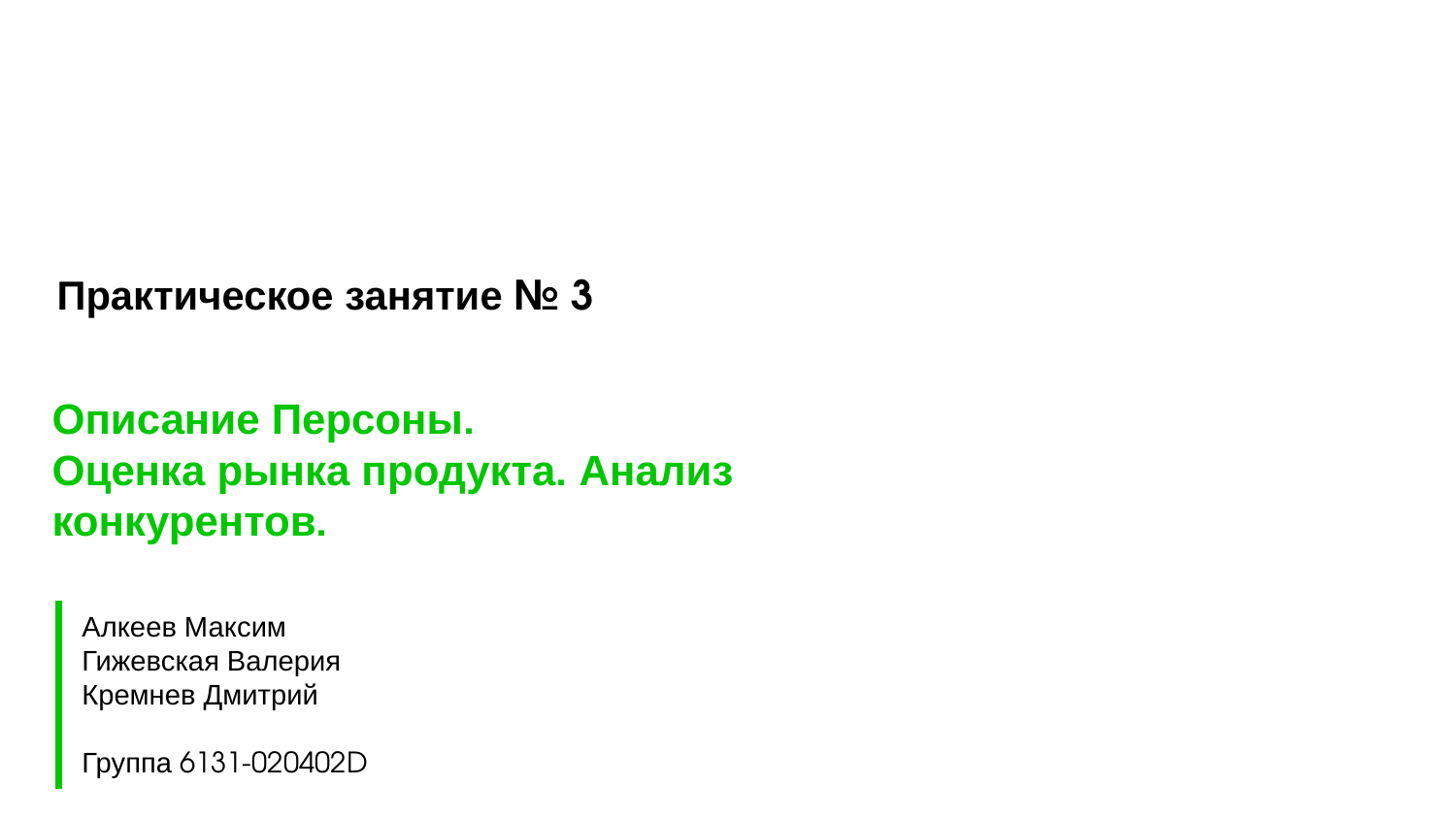

Практическое занятие № 3
# Описание Персоны.
Оценка рынка продукта. Анализ конкурентов.

Алкеев Максим
Гижевская Валерия
Кремнев Дмитрий
Группа 6131-020402D